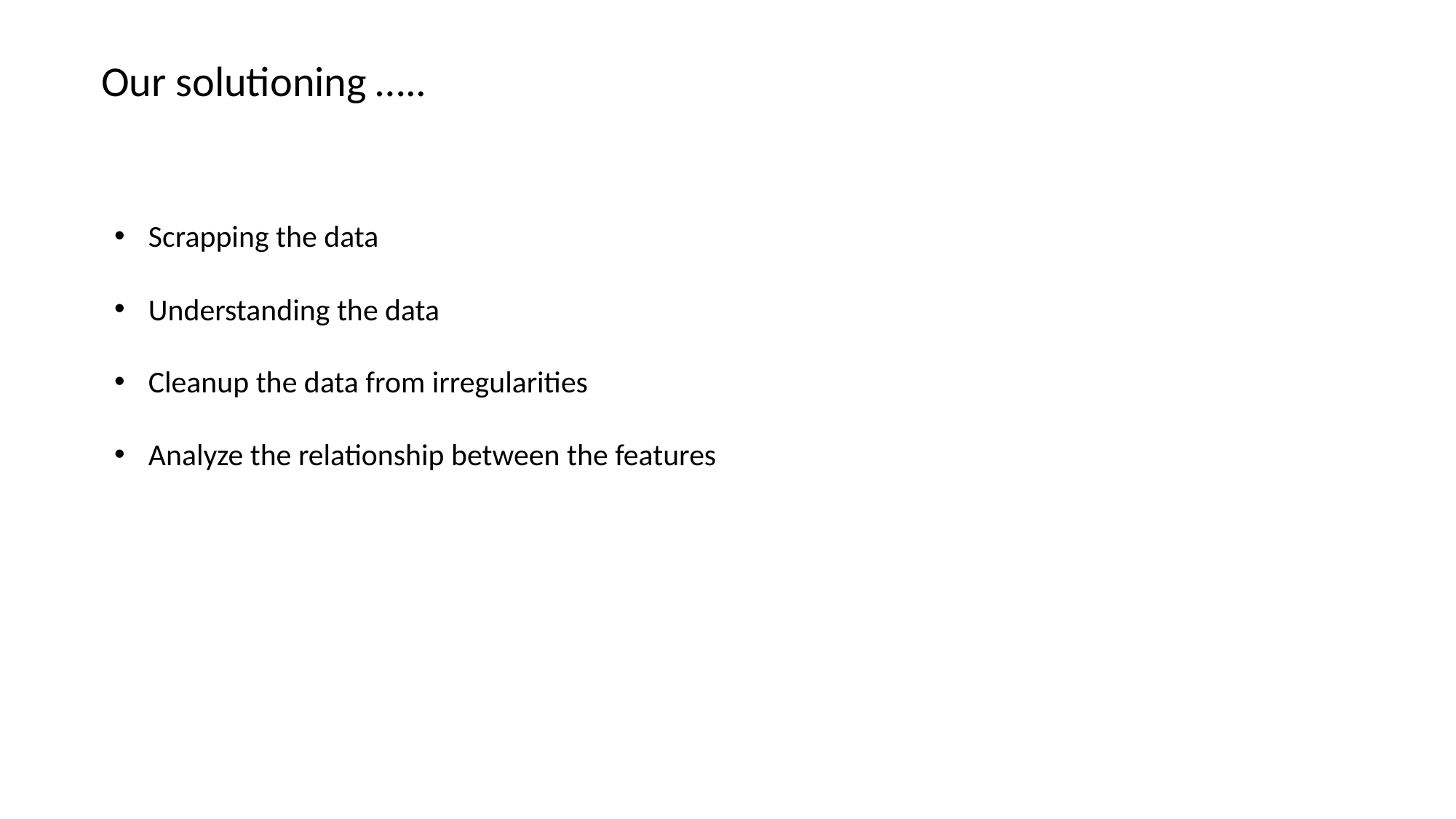

Our solutioning …..
Scrapping the data

Understanding the data

Cleanup the data from irregularities

Analyze the relationship between the features